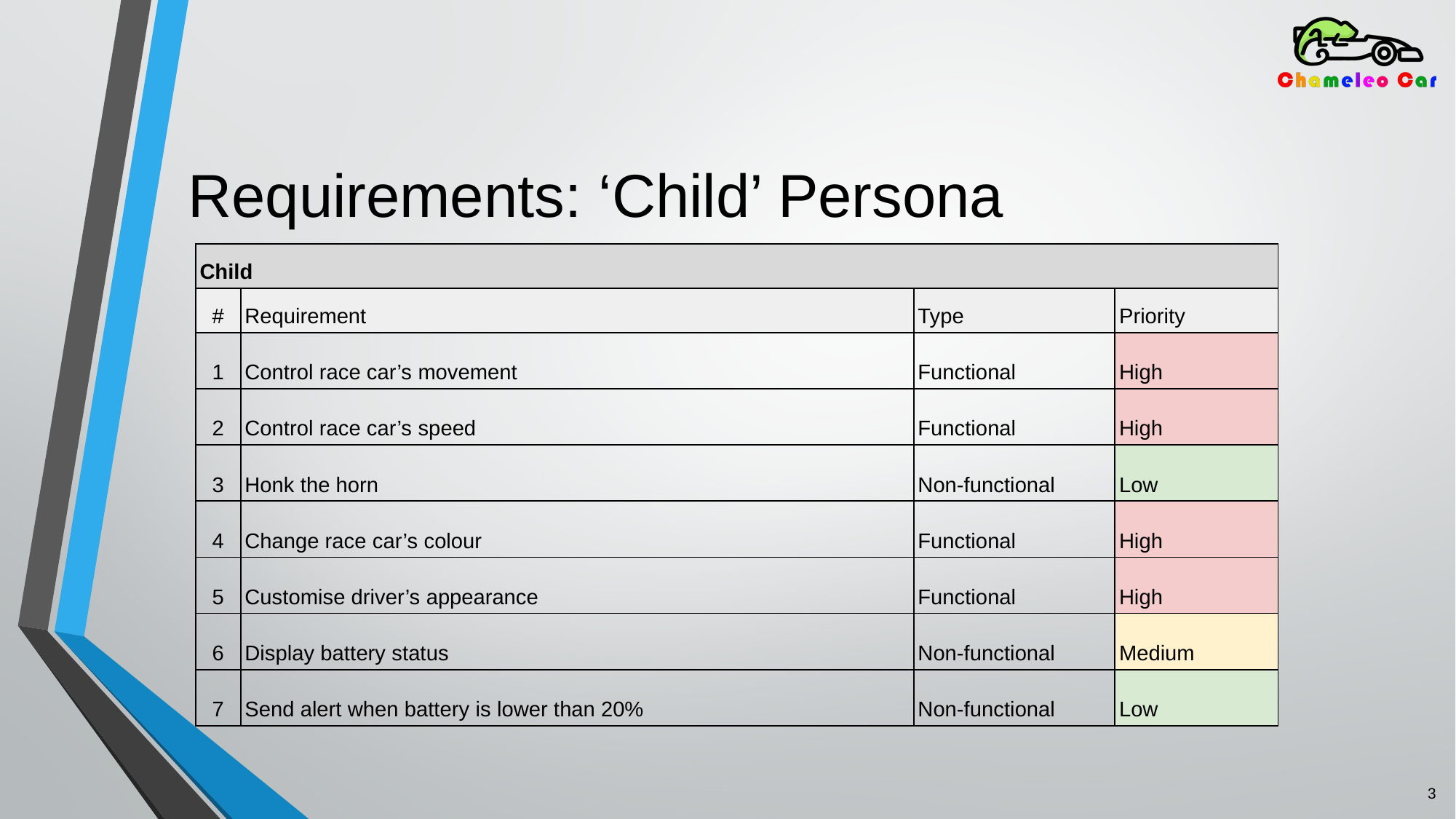

# Requirements: ‘Child’ Persona
| Child |  |  |  |
| --- | --- | --- | --- |
| # | Requirement | Type | Priority |
| 1 | Control race car’s movement | Functional | High |
| 2 | Control race car’s speed | Functional | High |
| 3 | Honk the horn | Non-functional | Low |
| 4 | Change race car’s colour | Functional | High |
| 5 | Customise driver’s appearance | Functional | High |
| 6 | Display battery status | Non-functional | Medium |
| 7 | Send alert when battery is lower than 20% | Non-functional | Low |
3